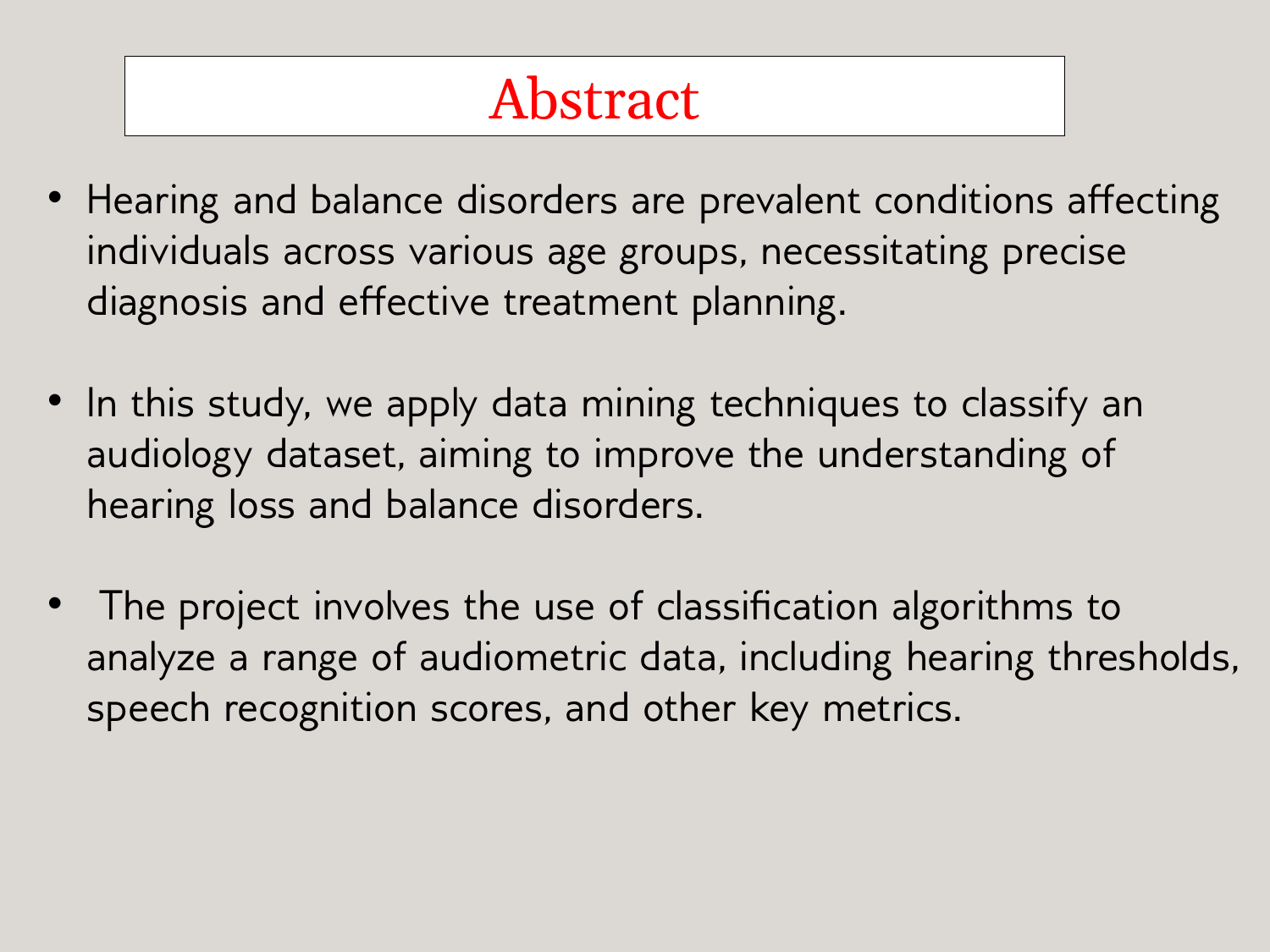

Abstract
Hearing and balance disorders are prevalent conditions affecting individuals across various age groups, necessitating precise diagnosis and effective treatment planning.

In this study, we apply data mining techniques to classify an audiology dataset, aiming to improve the understanding of hearing loss and balance disorders.

 The project involves the use of classification algorithms to analyze a range of audiometric data, including hearing thresholds, speech recognition scores, and other key metrics.